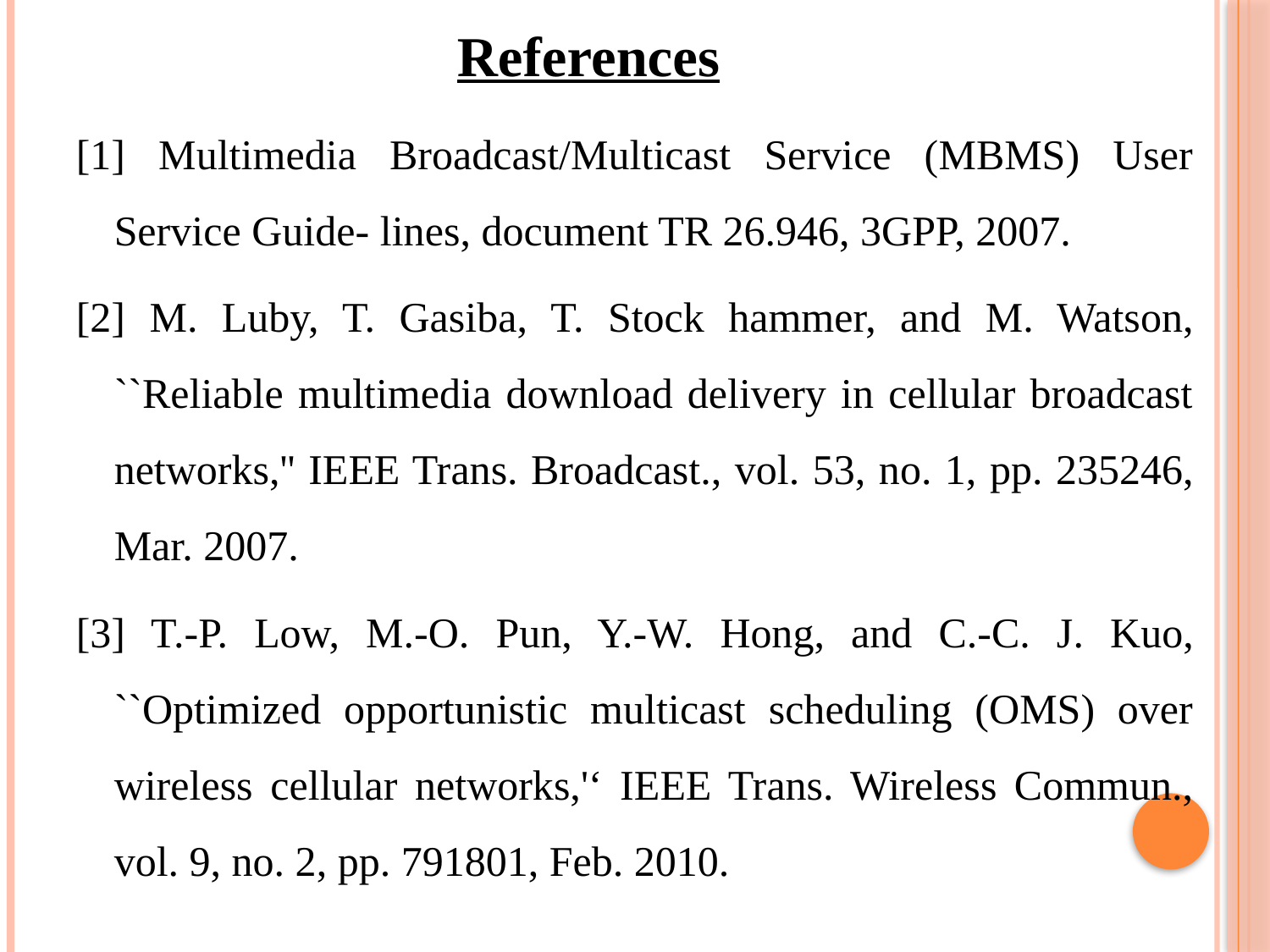

References
[1] Multimedia Broadcast/Multicast Service (MBMS) User Service Guide- lines, document TR 26.946, 3GPP, 2007.
[2] M. Luby, T. Gasiba, T. Stock hammer, and M. Watson, ``Reliable multimedia download delivery in cellular broadcast networks,'' IEEE Trans. Broadcast., vol. 53, no. 1, pp. 235246, Mar. 2007.
[3] T.-P. Low, M.-O. Pun, Y.-W. Hong, and C.-C. J. Kuo, ``Optimized opportunistic multicast scheduling (OMS) over wireless cellular networks,'‘ IEEE Trans. Wireless Commun., vol. 9, no. 2, pp. 791801, Feb. 2010.